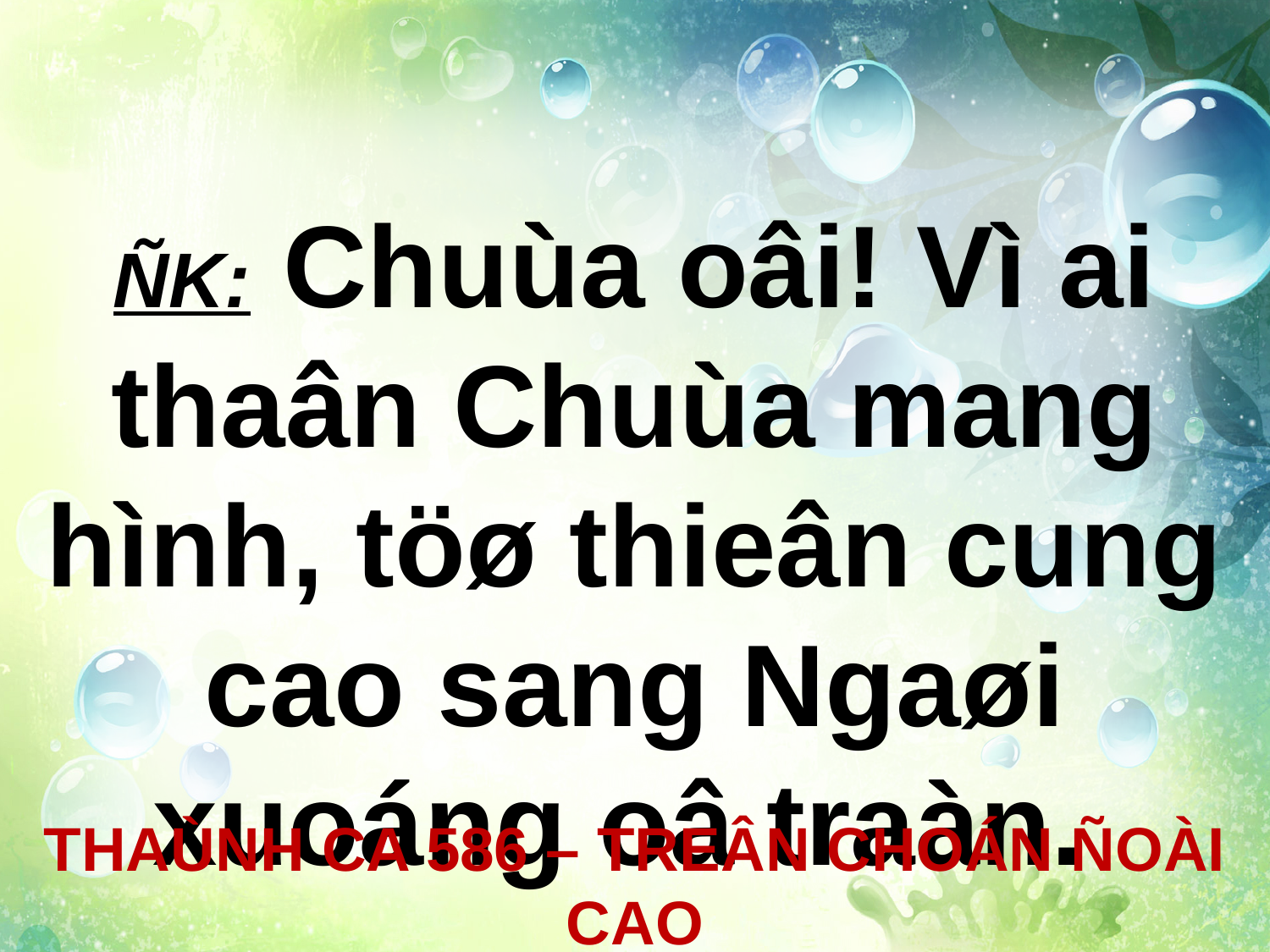

ÑK: Chuùa oâi! Vì ai thaân Chuùa mang hình, töø thieân cung cao sang Ngaøi xuoáng oâ traàn.
THAÙNH CA 586 – TREÂN CHOÁN ÑOÀI CAO